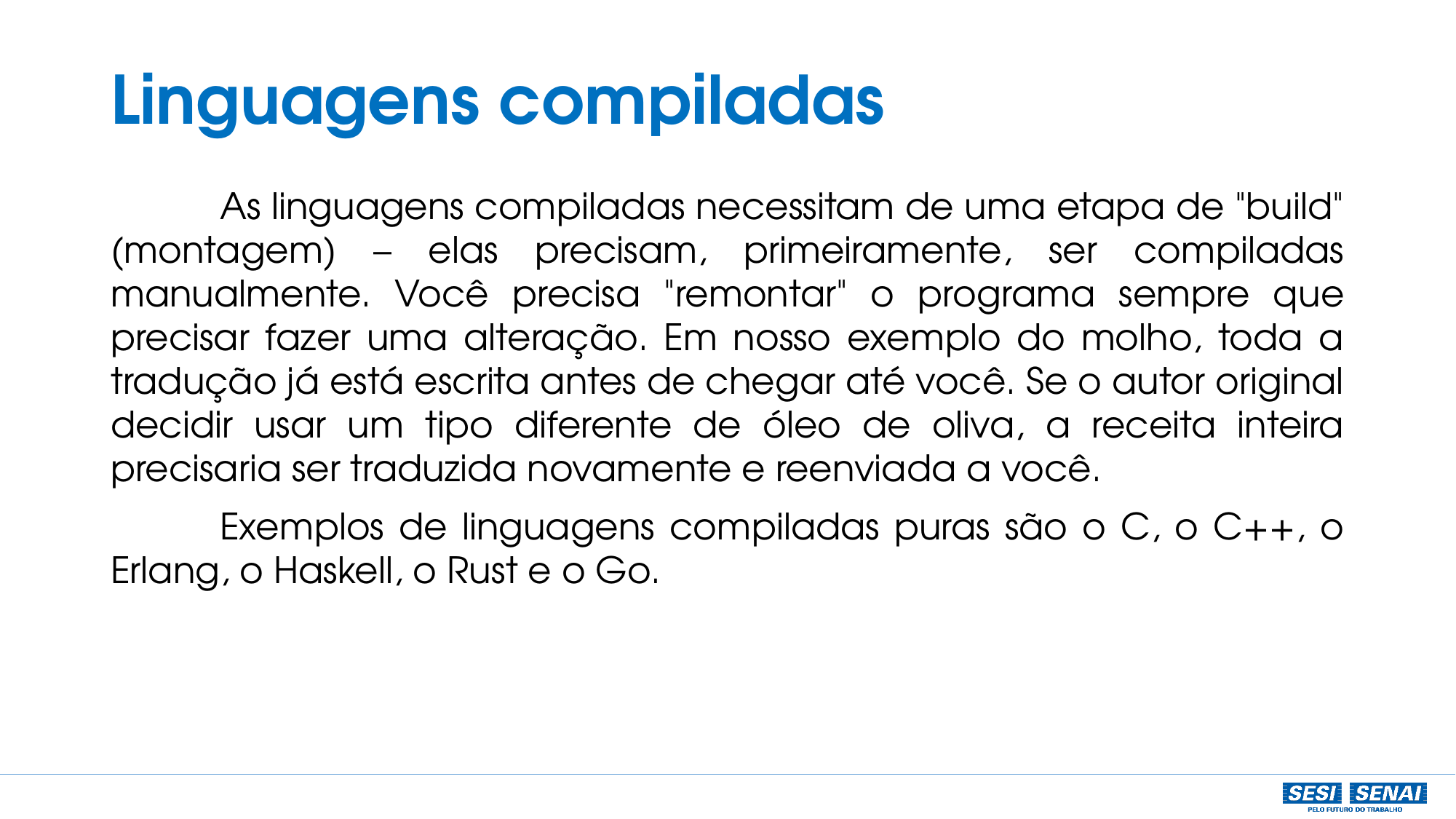

# Linguagens compiladas
	As linguagens compiladas necessitam de uma etapa de "build" (montagem) – elas precisam, primeiramente, ser compiladas manualmente. Você precisa "remontar" o programa sempre que precisar fazer uma alteração. Em nosso exemplo do molho, toda a tradução já está escrita antes de chegar até você. Se o autor original decidir usar um tipo diferente de óleo de oliva, a receita inteira precisaria ser traduzida novamente e reenviada a você.
	Exemplos de linguagens compiladas puras são o C, o C++, o Erlang, o Haskell, o Rust e o Go.